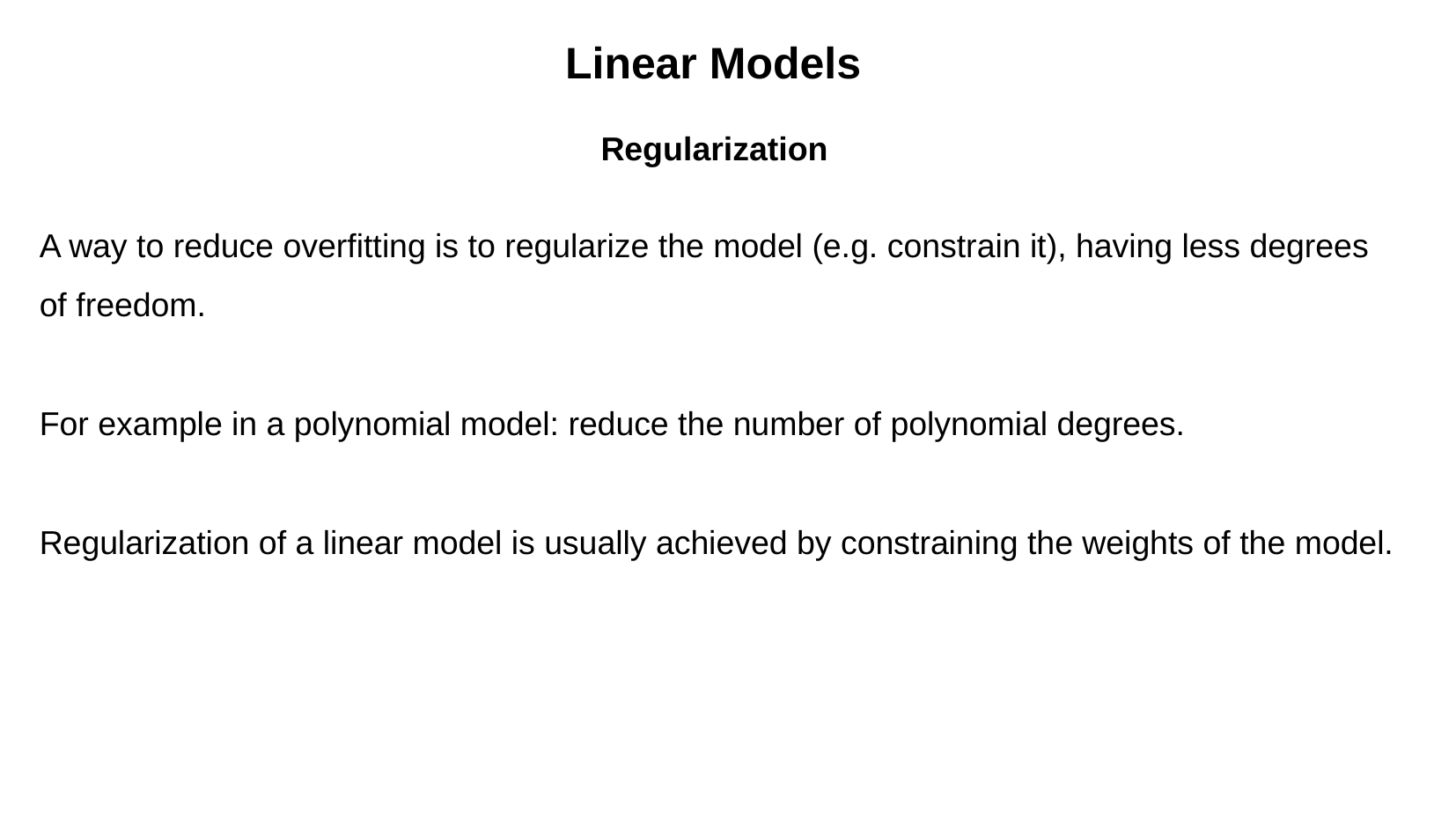

Linear Models
Regularization
A way to reduce overfitting is to regularize the model (e.g. constrain it), having less degrees of freedom.

For example in a polynomial model: reduce the number of polynomial degrees.

Regularization of a linear model is usually achieved by constraining the weights of the model.